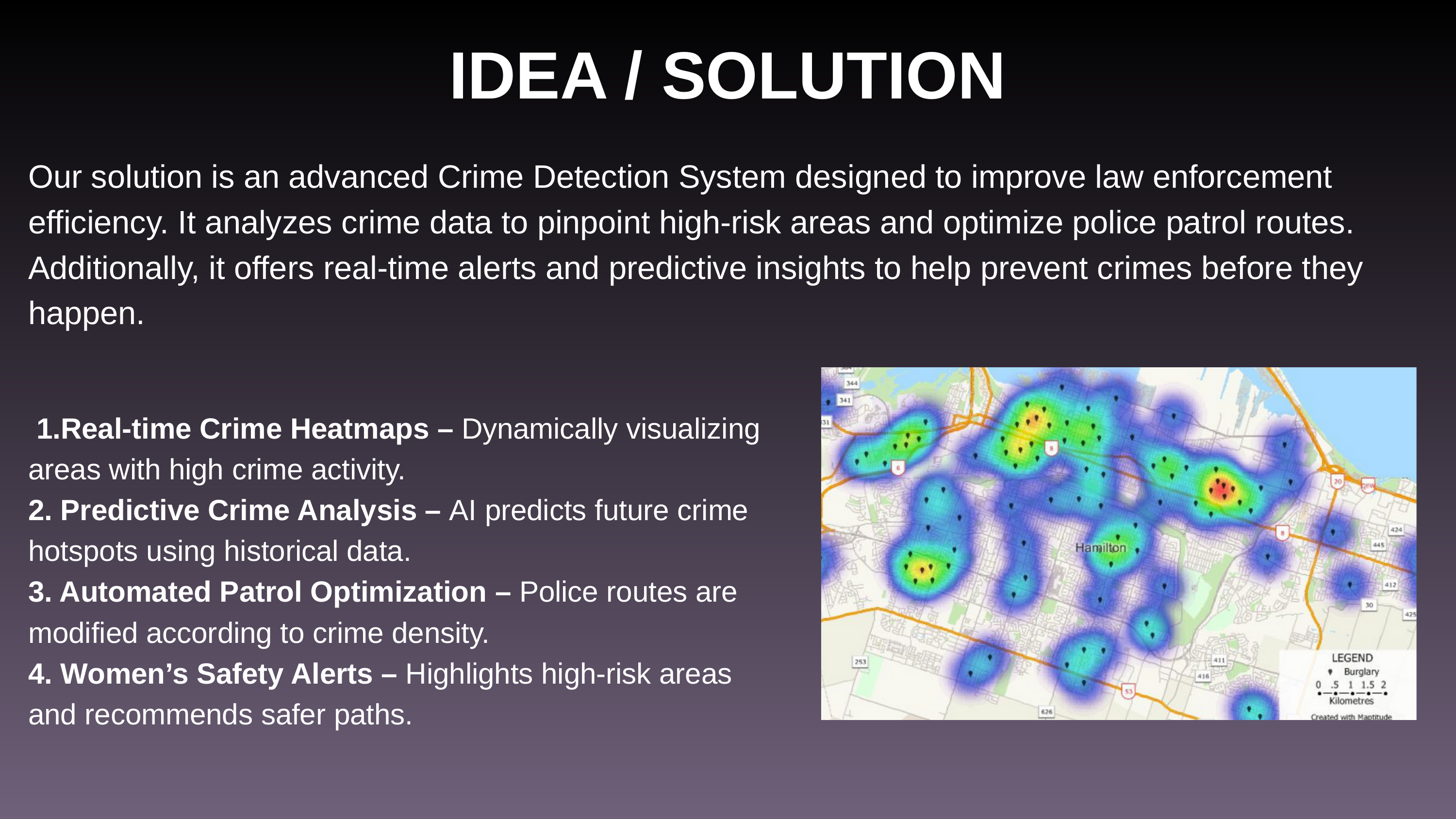

IDEA / SOLUTION

Our solution is an advanced Crime Detection System designed to improve law enforcement efficiency. It analyzes crime data to pinpoint high-risk areas and optimize police patrol routes. Additionally, it offers real-time alerts and predictive insights to help prevent crimes before they happen.

 1.Real-time Crime Heatmaps – Dynamically visualizing areas with high crime activity.
2. Predictive Crime Analysis – AI predicts future crime hotspots using historical data.
3. Automated Patrol Optimization – Police routes are modified according to crime density.
4. Women’s Safety Alerts – Highlights high-risk areas and recommends safer paths.